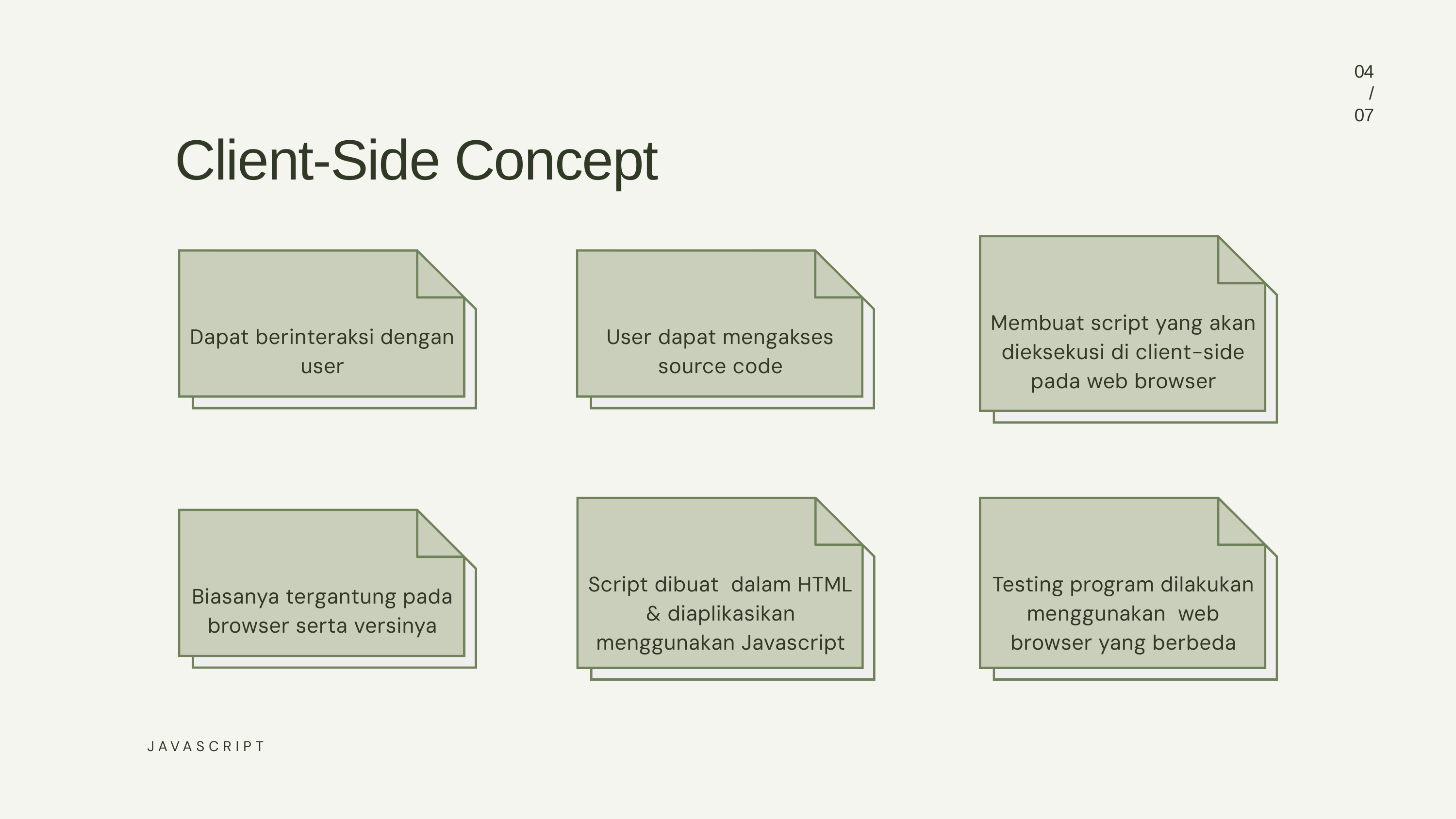

04
/
07
Client-Side Concept

Membuat script yang akan dieksekusi di client-side pada web browser

Dapat berinteraksi dengan user

User dapat mengakses source code

Script dibuat  dalam HTML & diaplikasikan menggunakan Javascript

Testing program dilakukan menggunakan  web browser yang berbeda

Biasanya tergantung pada browser serta versinya
JAVASCRIPT